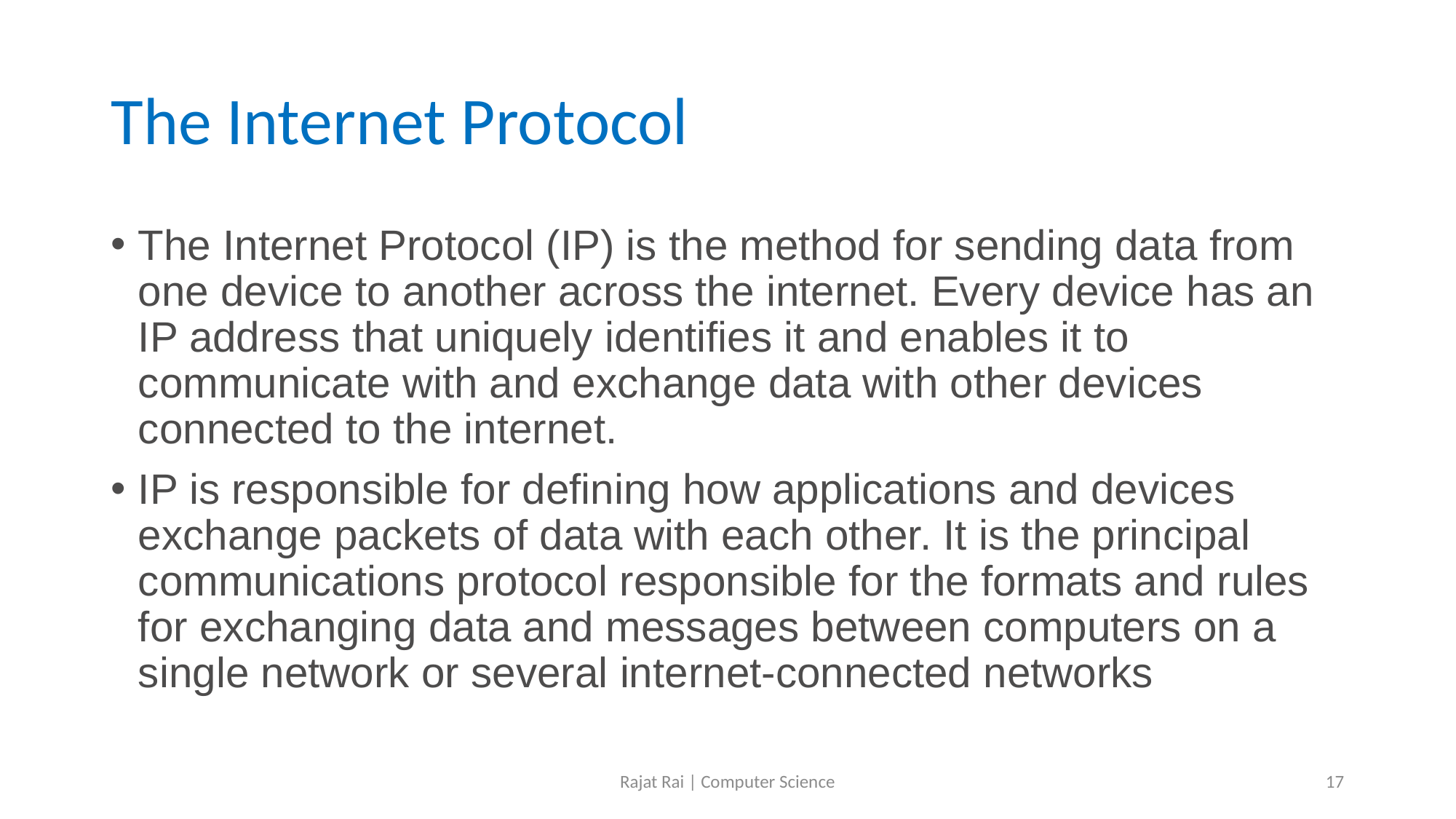

# The Internet Protocol
The Internet Protocol (IP) is the method for sending data from one device to another across the internet. Every device has an IP address that uniquely identifies it and enables it to communicate with and exchange data with other devices connected to the internet.
IP is responsible for defining how applications and devices exchange packets of data with each other. It is the principal communications protocol responsible for the formats and rules for exchanging data and messages between computers on a single network or several internet-connected networks
Rajat Rai | Computer Science
17